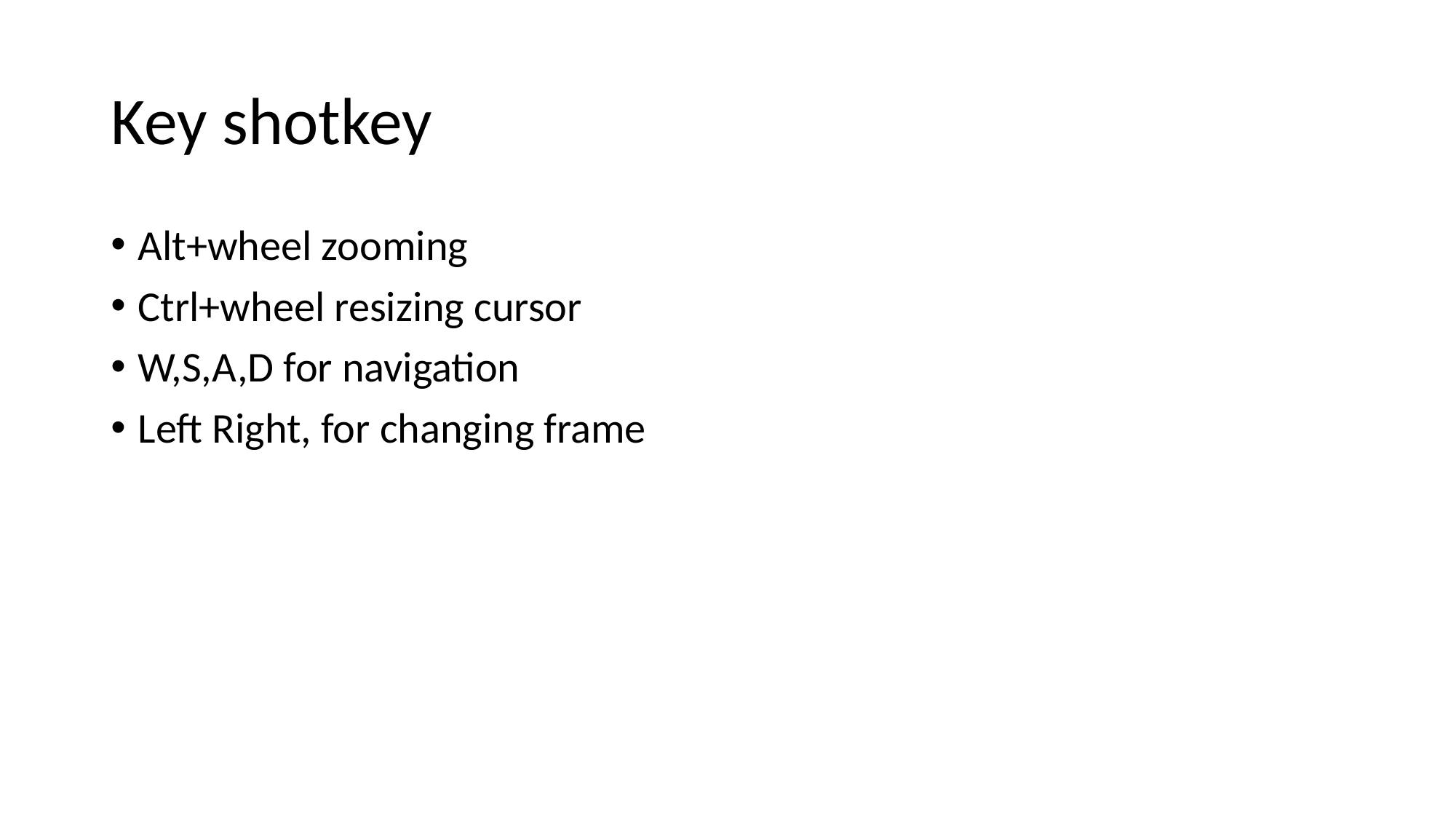

# Key shotkey
Alt+wheel zooming
Ctrl+wheel resizing cursor
W,S,A,D for navigation
Left Right, for changing frame